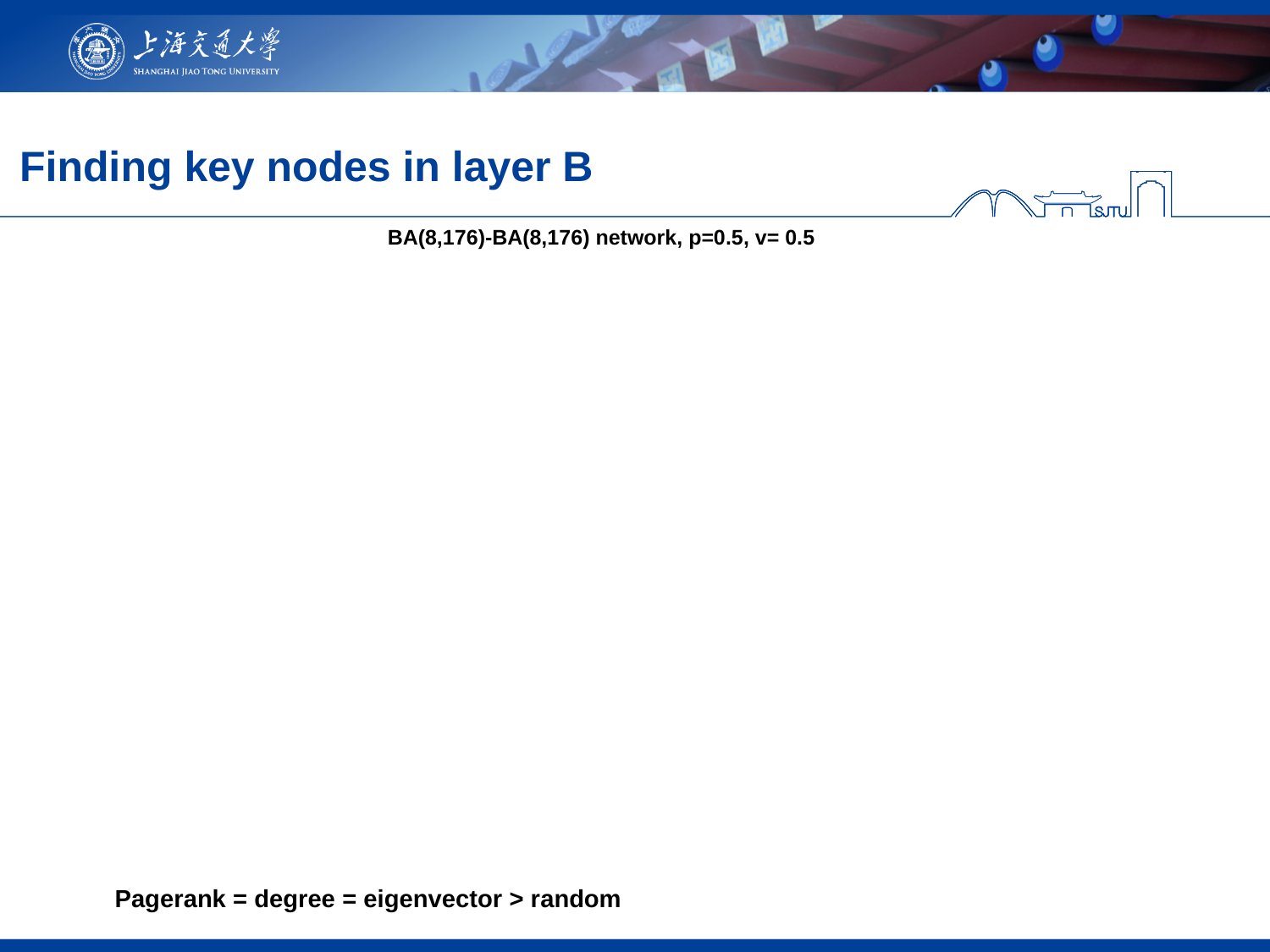

# Finding key nodes in layer B
BA(8,176)-BA(8,176) network, p=0.5, v= 0.5
Pagerank = degree = eigenvector > random